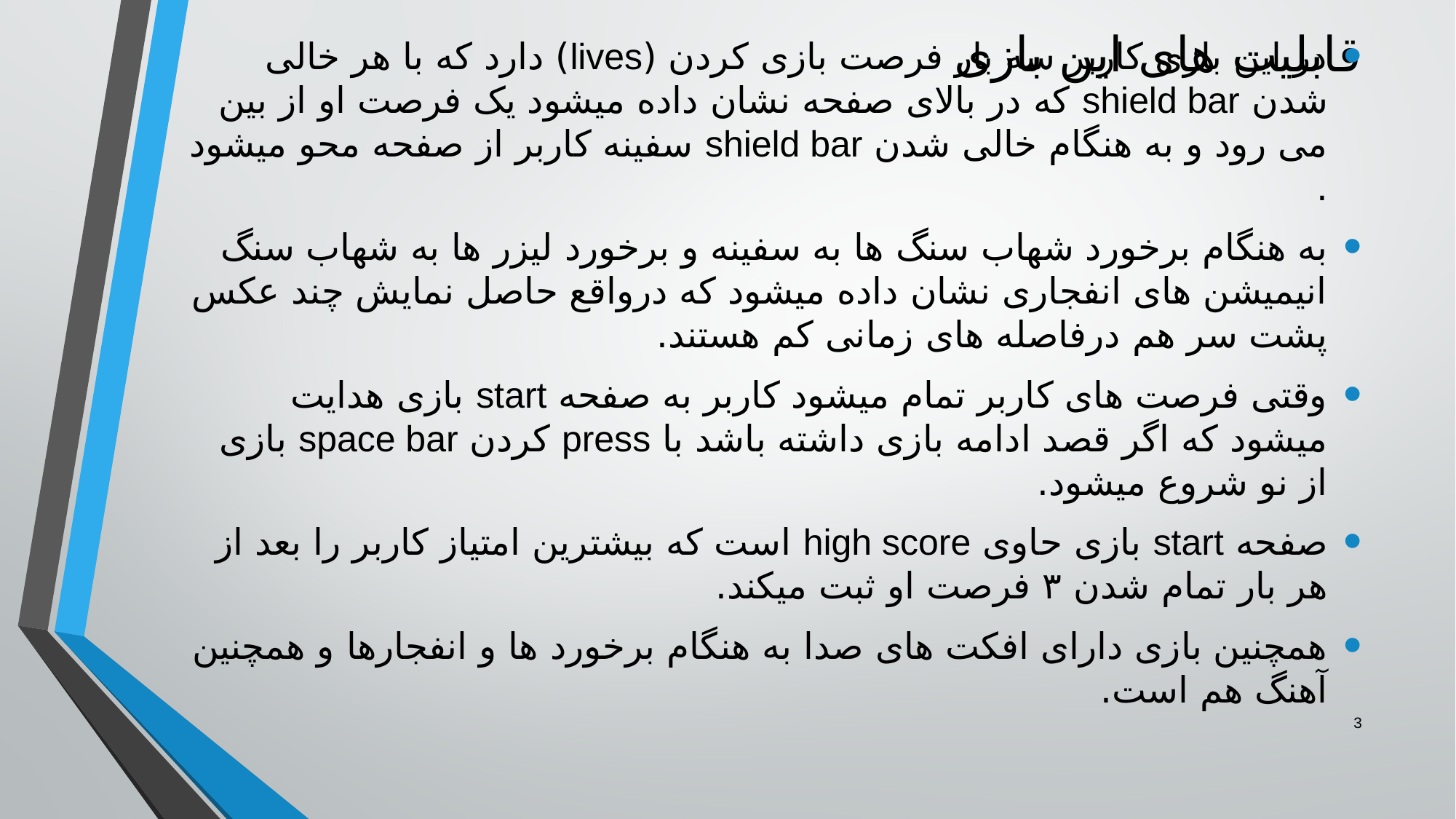

# قابلیت های این بازی
در این بازی کاربر سه بار فرصت بازی کردن (lives) دارد که با هر خالی شدن shield bar که در بالای صفحه نشان داده میشود یک فرصت او از بین می رود و به هنگام خالی شدن shield bar سفینه کاربر از صفحه محو میشود .
به هنگام برخورد شهاب سنگ ها به سفینه و برخورد لیزر ها به شهاب سنگ انیمیشن های انفجاری نشان داده میشود که درواقع حاصل نمایش چند عکس پشت سر هم درفاصله های زمانی کم هستند.
وقتی فرصت های کاربر تمام میشود کاربر به صفحه start بازی هدایت میشود که اگر قصد ادامه بازی داشته باشد با press کردن space bar بازی از نو شروع میشود.
صفحه start بازی حاوی high score است که بیشترین امتیاز کاربر را بعد از هر بار تمام شدن ۳ فرصت او ثبت میکند.
همچنین بازی دارای افکت های صدا به هنگام برخورد ها و انفجارها و همچنین آهنگ هم است.

3